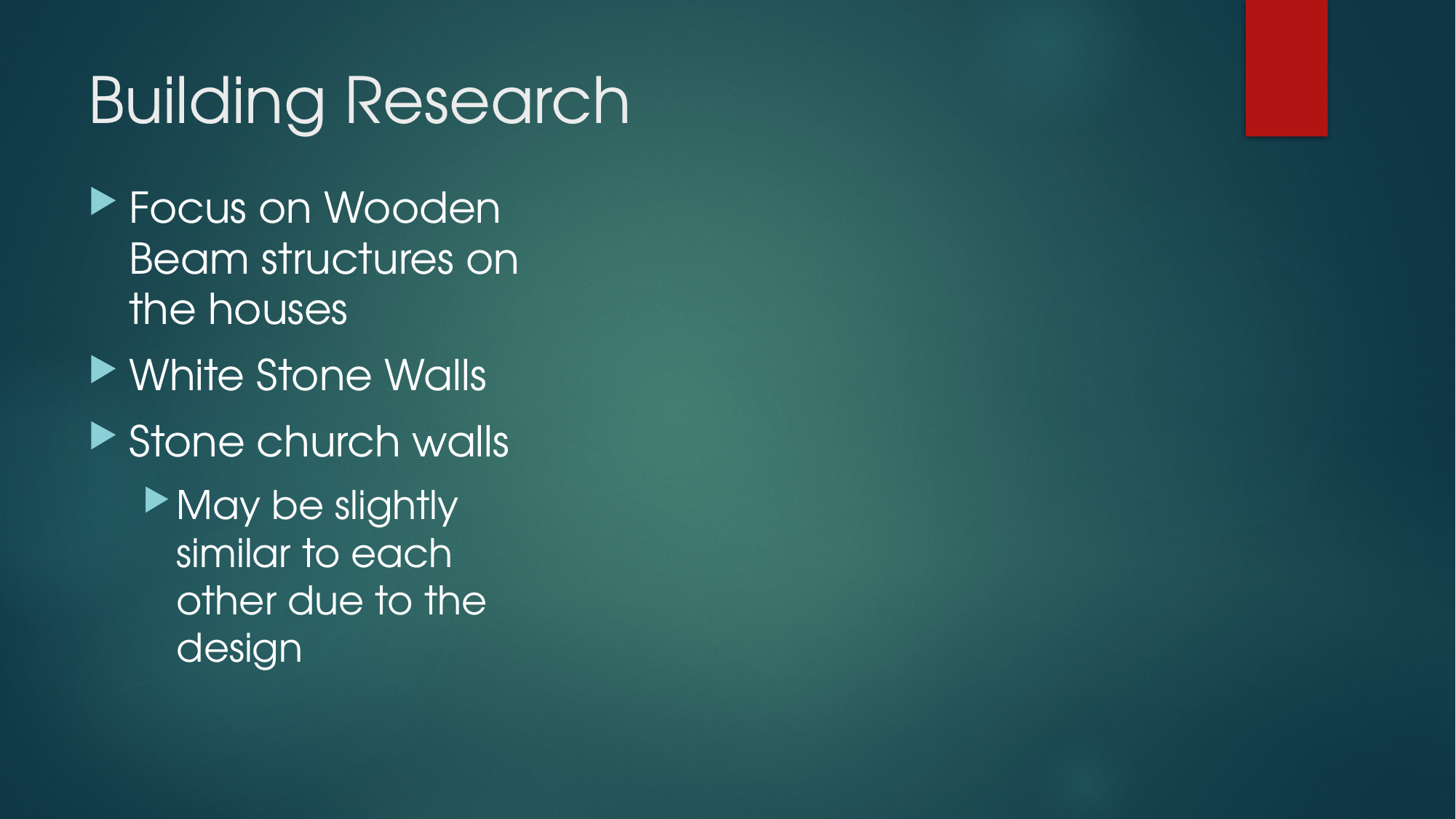

# Building Research
Focus on Wooden Beam structures on the houses
White Stone Walls
Stone church walls
May be slightly similar to each other due to the design